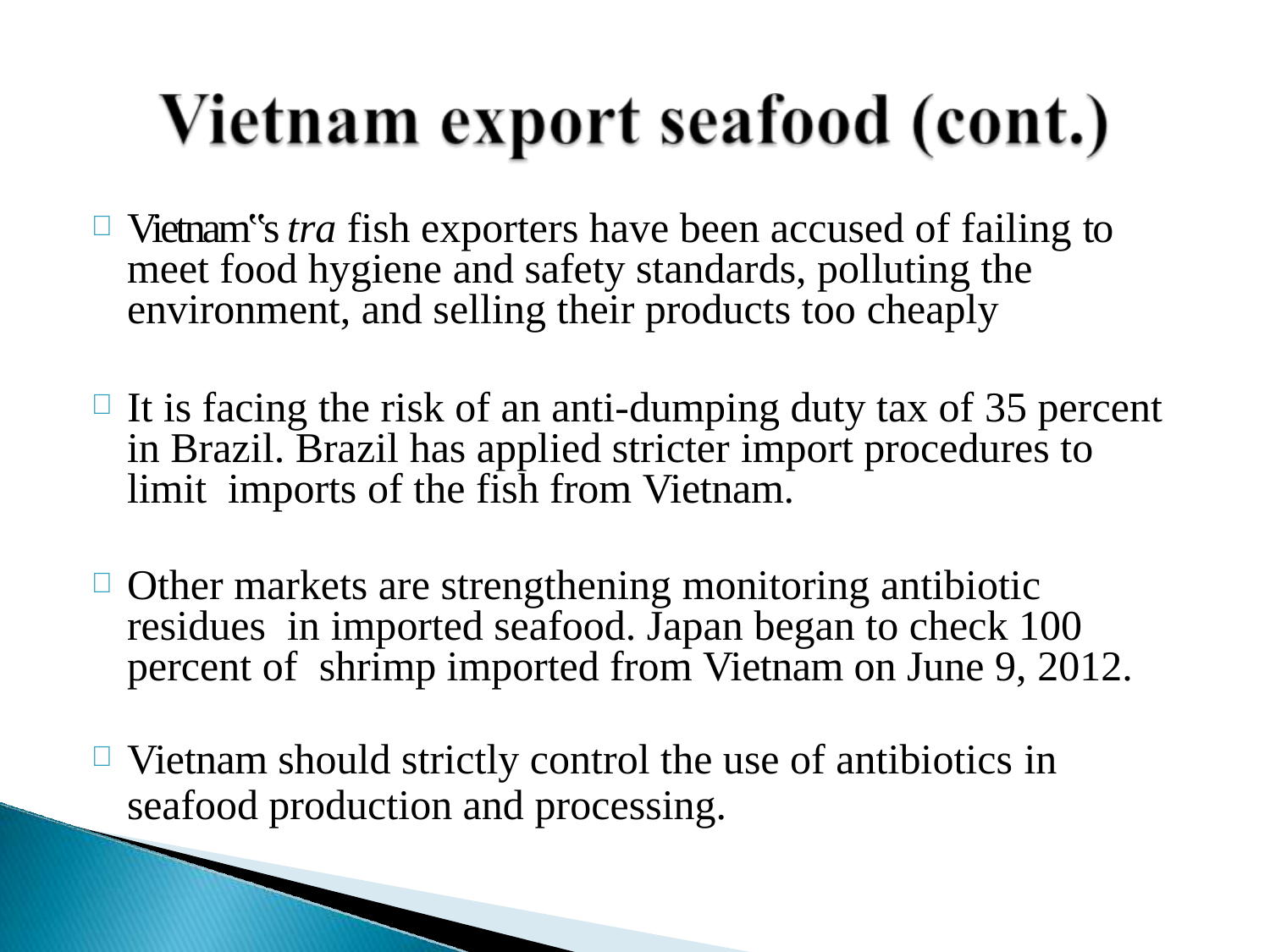

Vietnam‟s tra fish exporters have been accused of failing to  meet food hygiene and safety standards, polluting the  environment, and selling their products too cheaply

It is facing the risk of an anti-dumping duty tax of 35 percent  in Brazil. Brazil has applied stricter import procedures to limit  imports of the fish from Vietnam.

Other markets are strengthening monitoring antibiotic residues  in imported seafood. Japan began to check 100 percent of  shrimp imported from Vietnam on June 9, 2012.

Vietnam should strictly control the use of antibiotics in
seafood production and processing.